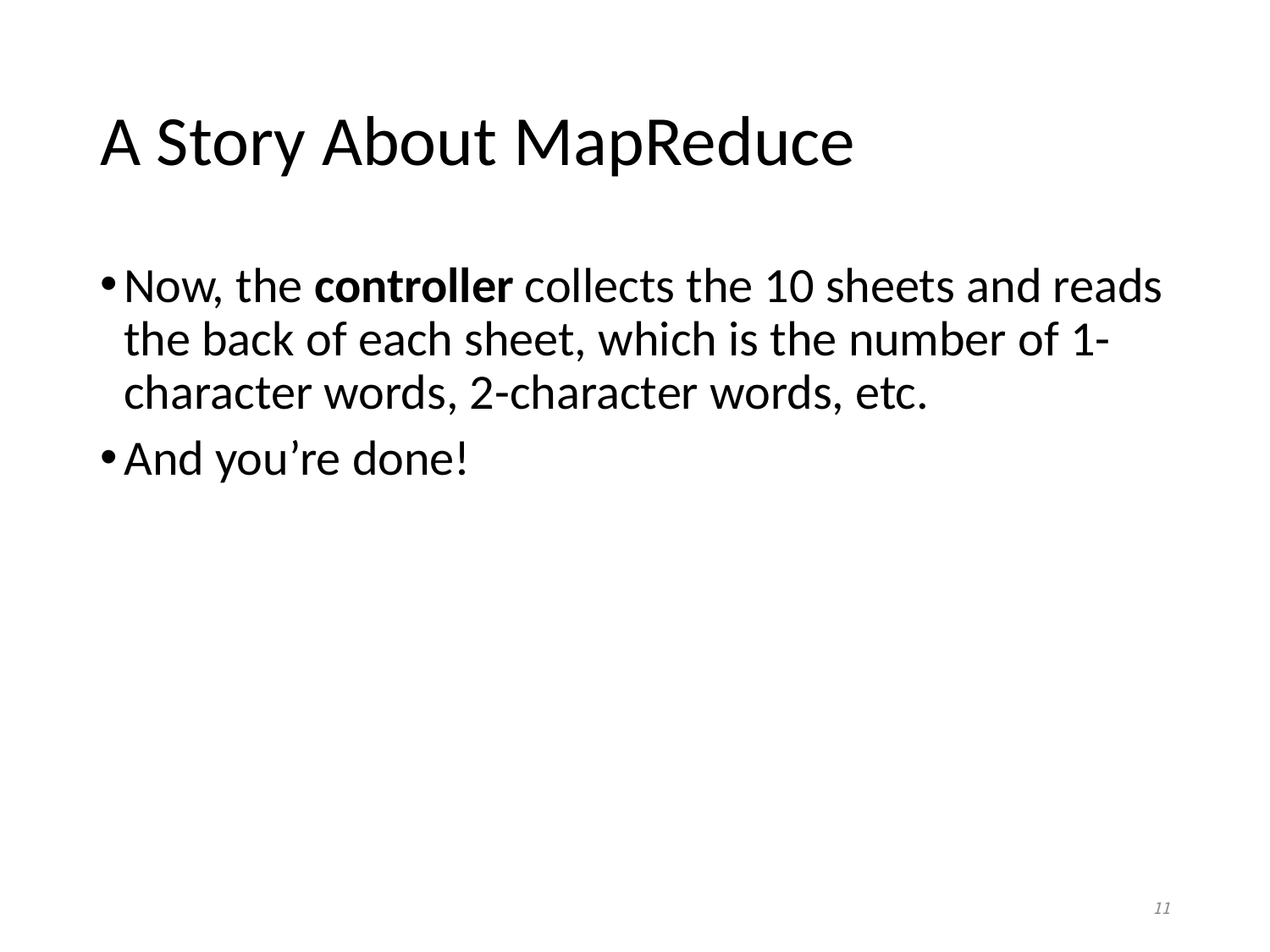

# A Story About MapReduce
Now, the controller collects the 10 sheets and reads the back of each sheet, which is the number of 1-character words, 2-character words, etc.
And you’re done!
11